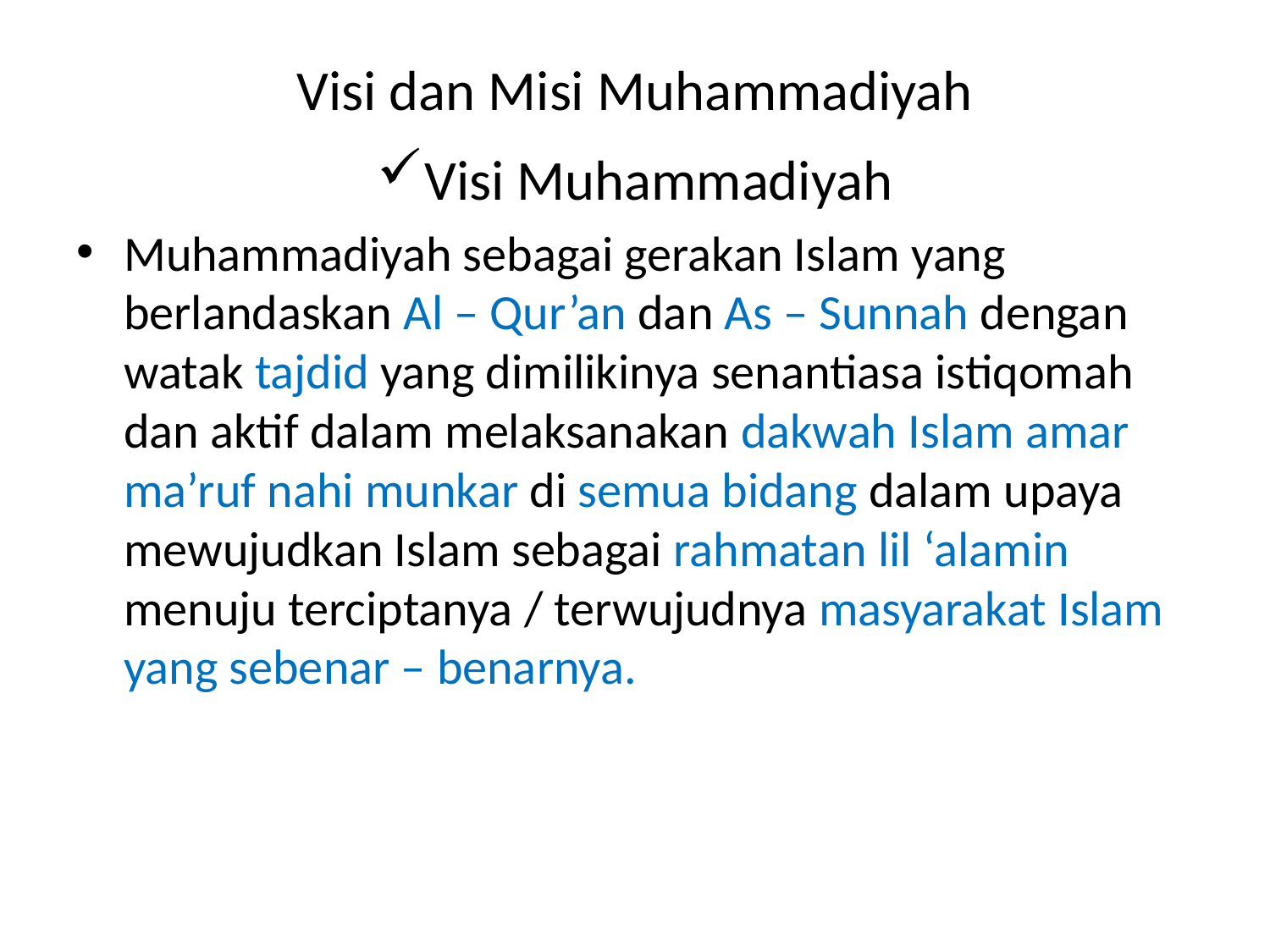

# Visi dan Misi Muhammadiyah
Visi Muhammadiyah
Muhammadiyah sebagai gerakan Islam yang berlandaskan Al – Qur’an dan As – Sunnah dengan watak tajdid yang dimilikinya senantiasa istiqomah dan aktif dalam melaksanakan dakwah Islam amar ma’ruf nahi munkar di semua bidang dalam upaya mewujudkan Islam sebagai rahmatan lil ‘alamin menuju terciptanya / terwujudnya masyarakat Islam yang sebenar – benarnya.